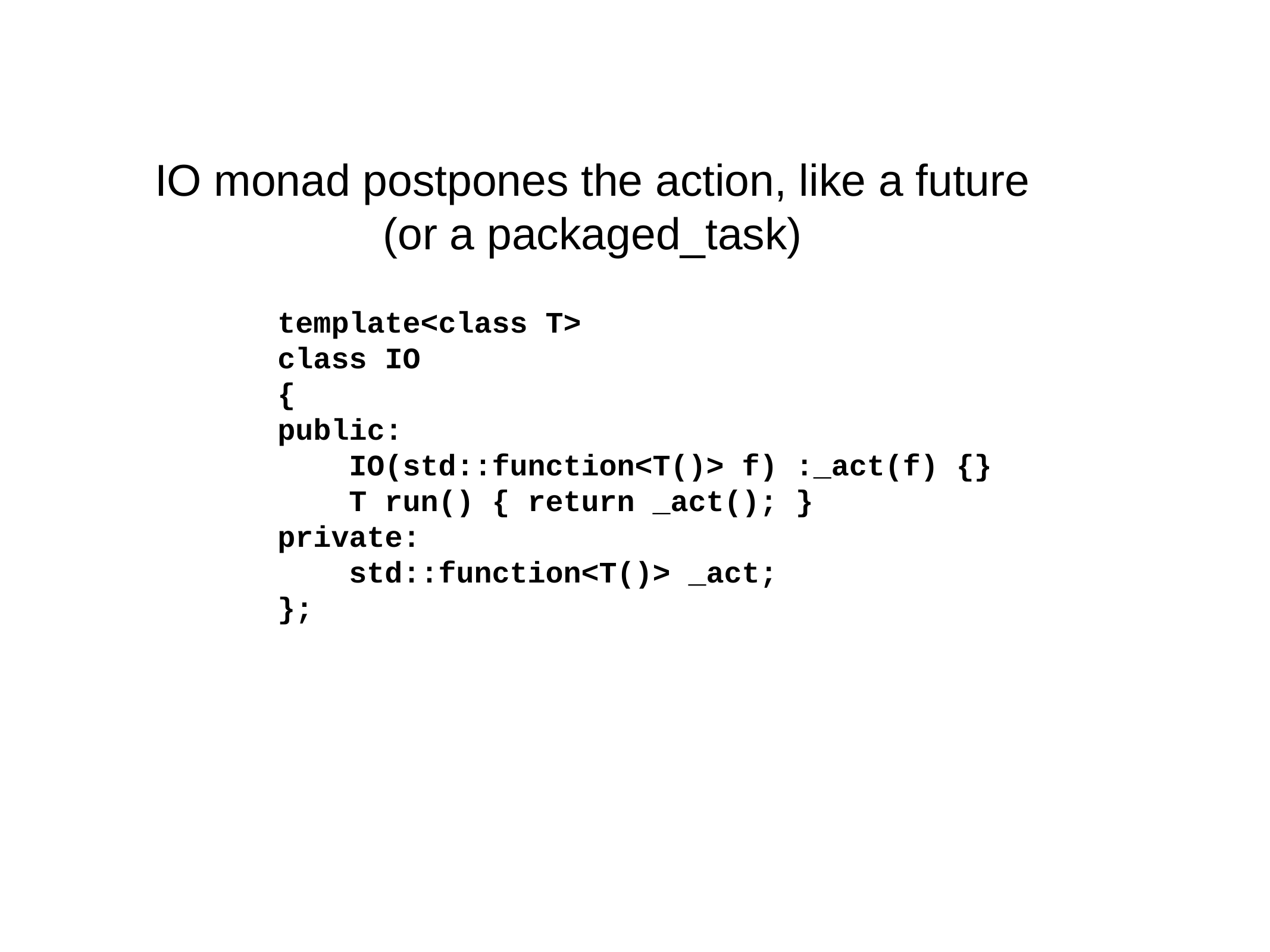

IO monad postpones the action, like a future
(or a packaged_task)
template<class T>
class IO
{
public:
    IO(std::function<T()> f) :_act(f) {}
    T run() { return _act(); }
private:
    std::function<T()> _act;
};